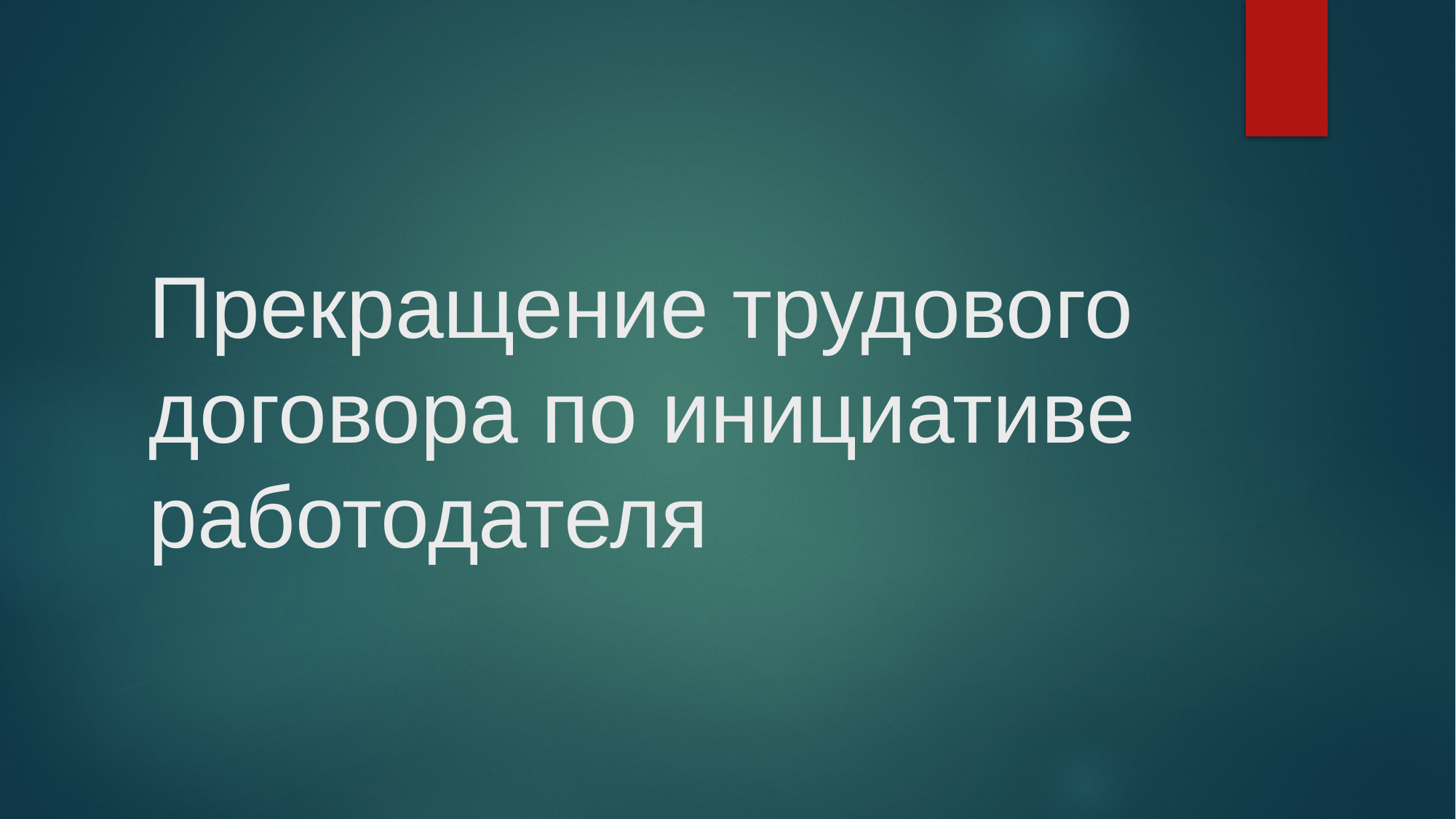

# Прекращение трудового договора по инициативе работодателя